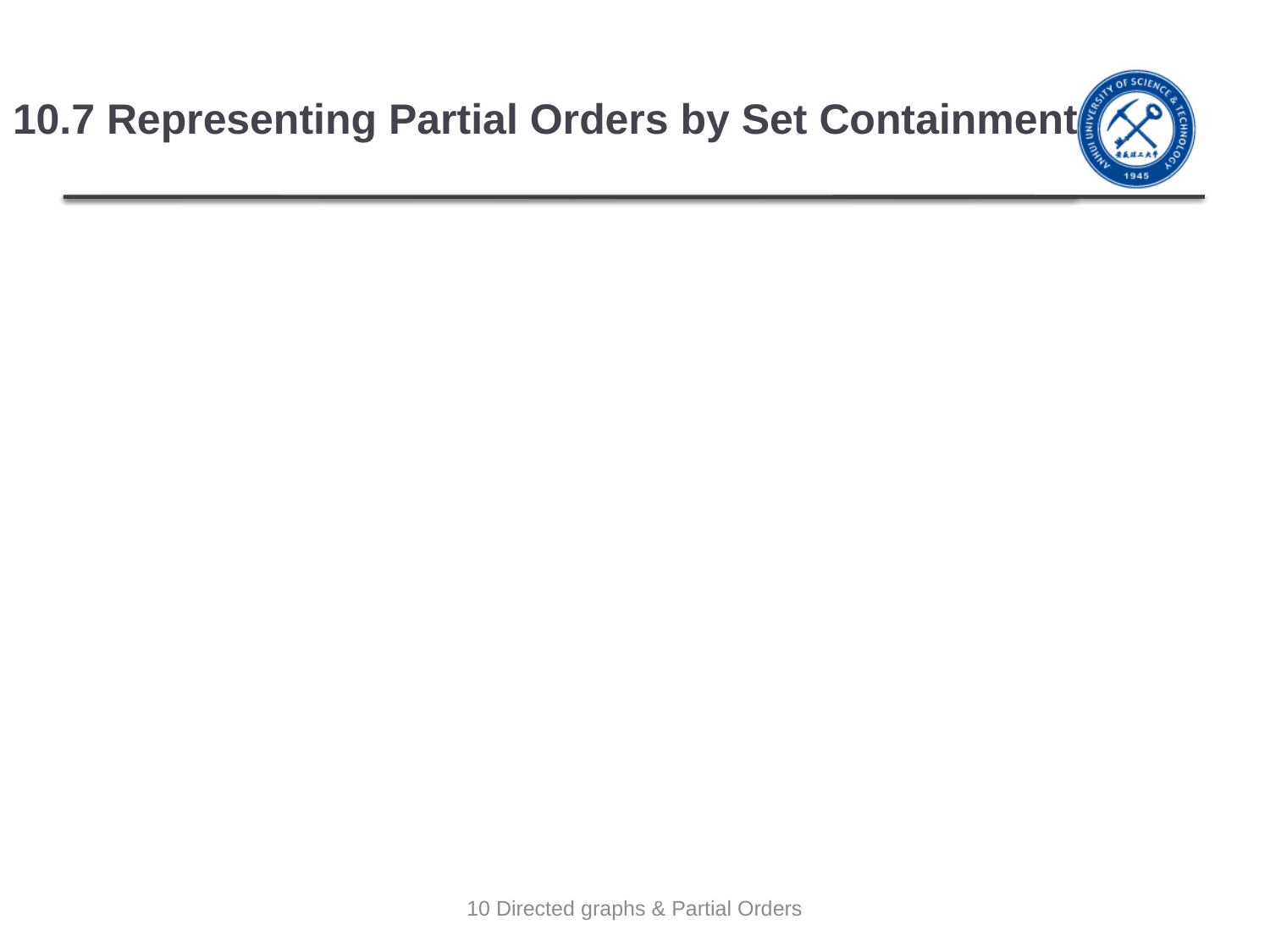

# 10.7 Representing Partial Orders by Set Containment
10 Directed graphs & Partial Orders